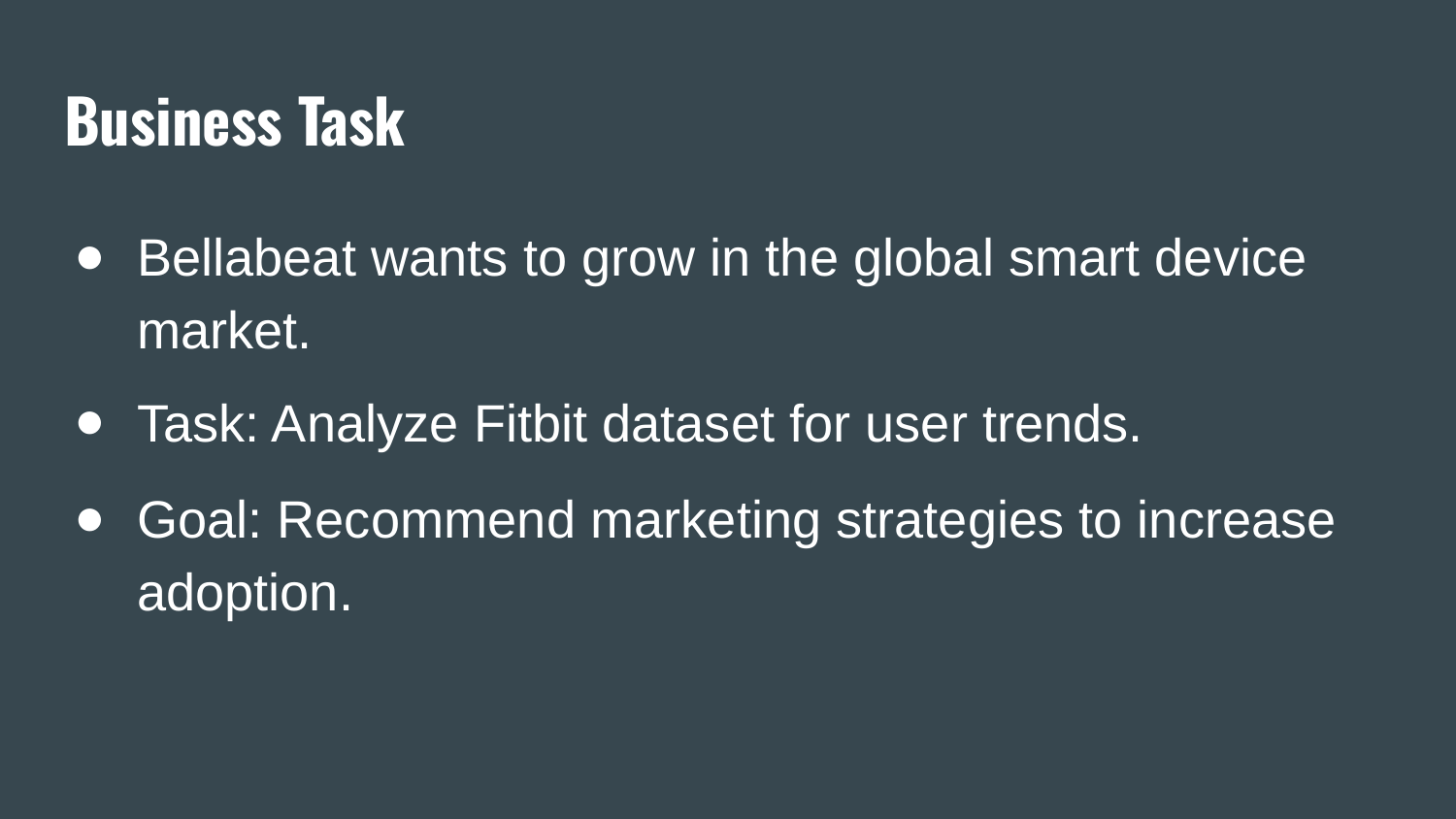

# Business Task
Bellabeat wants to grow in the global smart device market.
Task: Analyze Fitbit dataset for user trends.
Goal: Recommend marketing strategies to increase adoption.